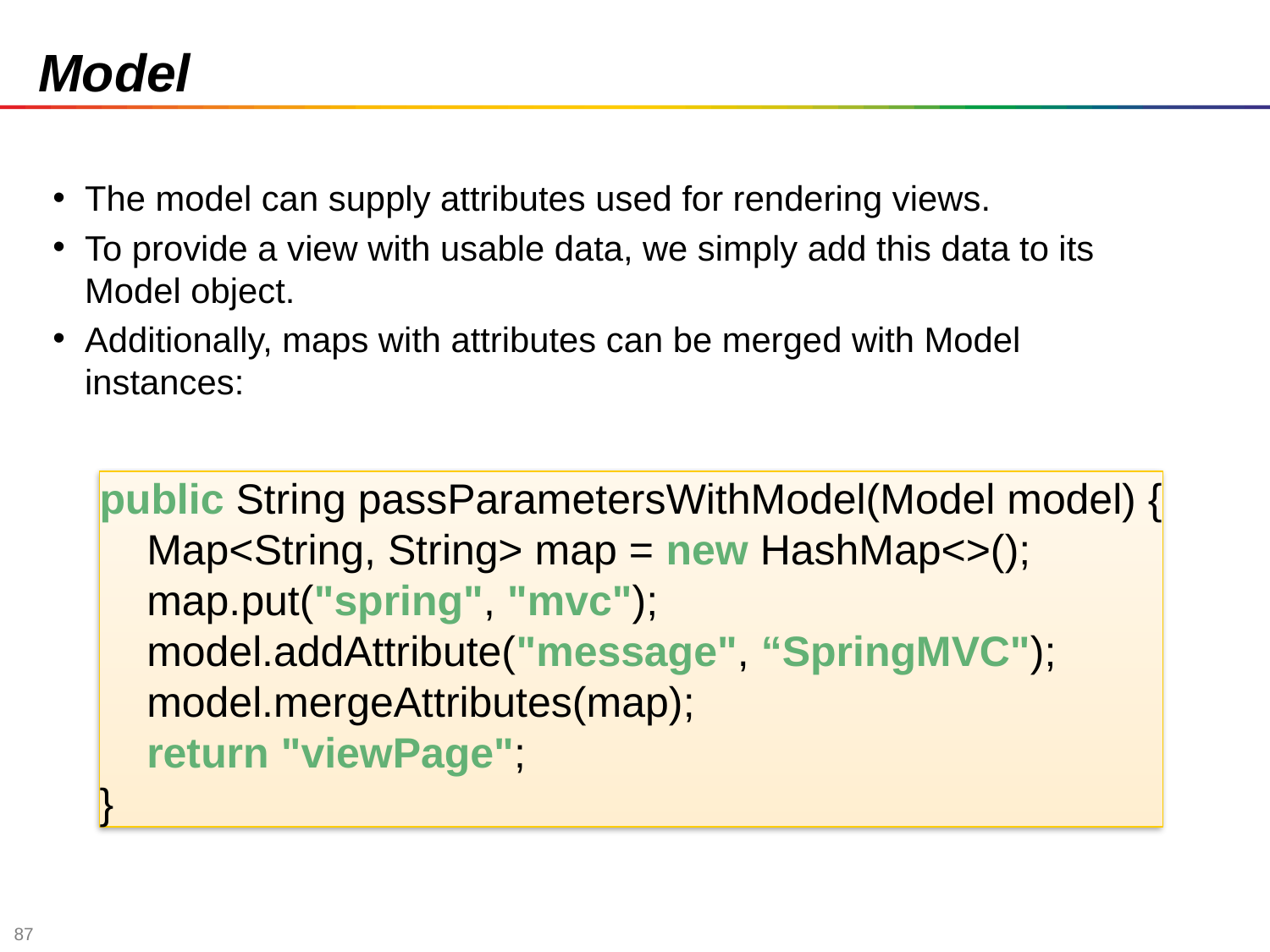

# Model
The model can supply attributes used for rendering views.
To provide a view with usable data, we simply add this data to its Model object.
Additionally, maps with attributes can be merged with Model instances:

public String passParametersWithModel(Model model) {
    Map<String, String> map = new HashMap<>();
    map.put("spring", "mvc");
    model.addAttribute("message", “SpringMVC");
    model.mergeAttributes(map);
    return "viewPage";
}